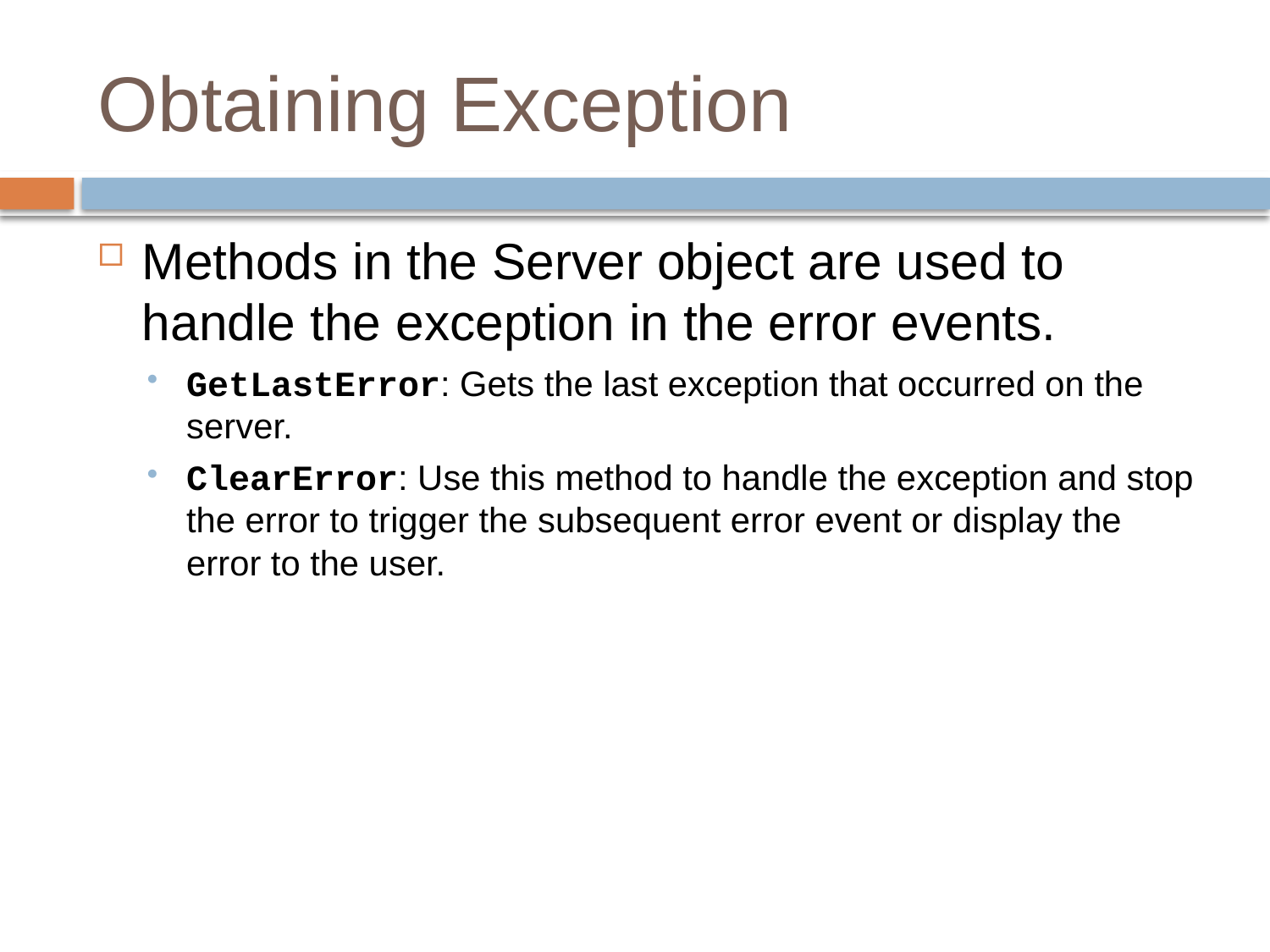

# Obtaining Exception
Methods in the Server object are used to handle the exception in the error events.
GetLastError: Gets the last exception that occurred on the server.
ClearError: Use this method to handle the exception and stop the error to trigger the subsequent error event or display the error to the user.